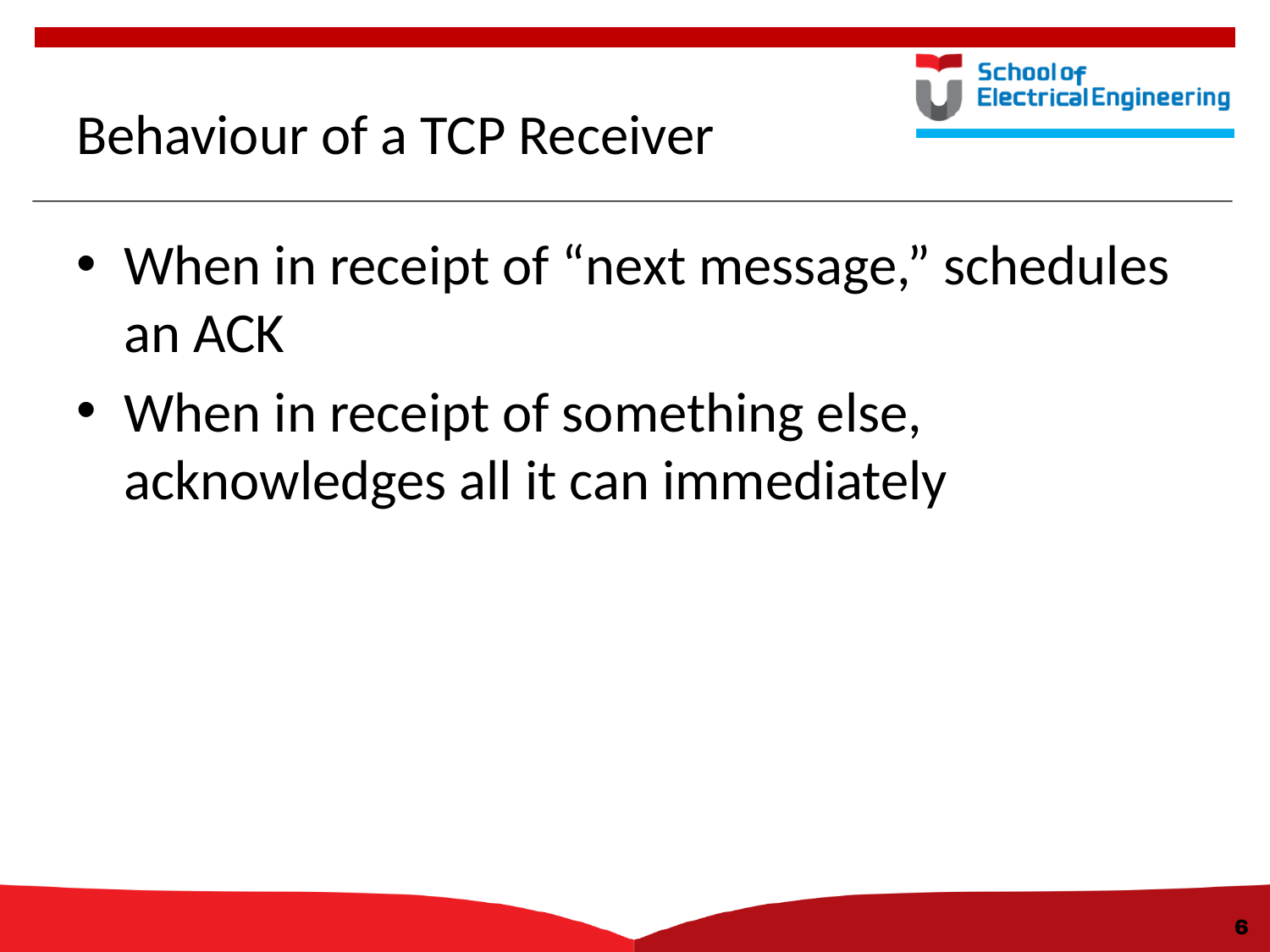

# Behaviour of a TCP Receiver
When in receipt of “next message,” schedules an ACK
When in receipt of something else, acknowledges all it can immediately
6